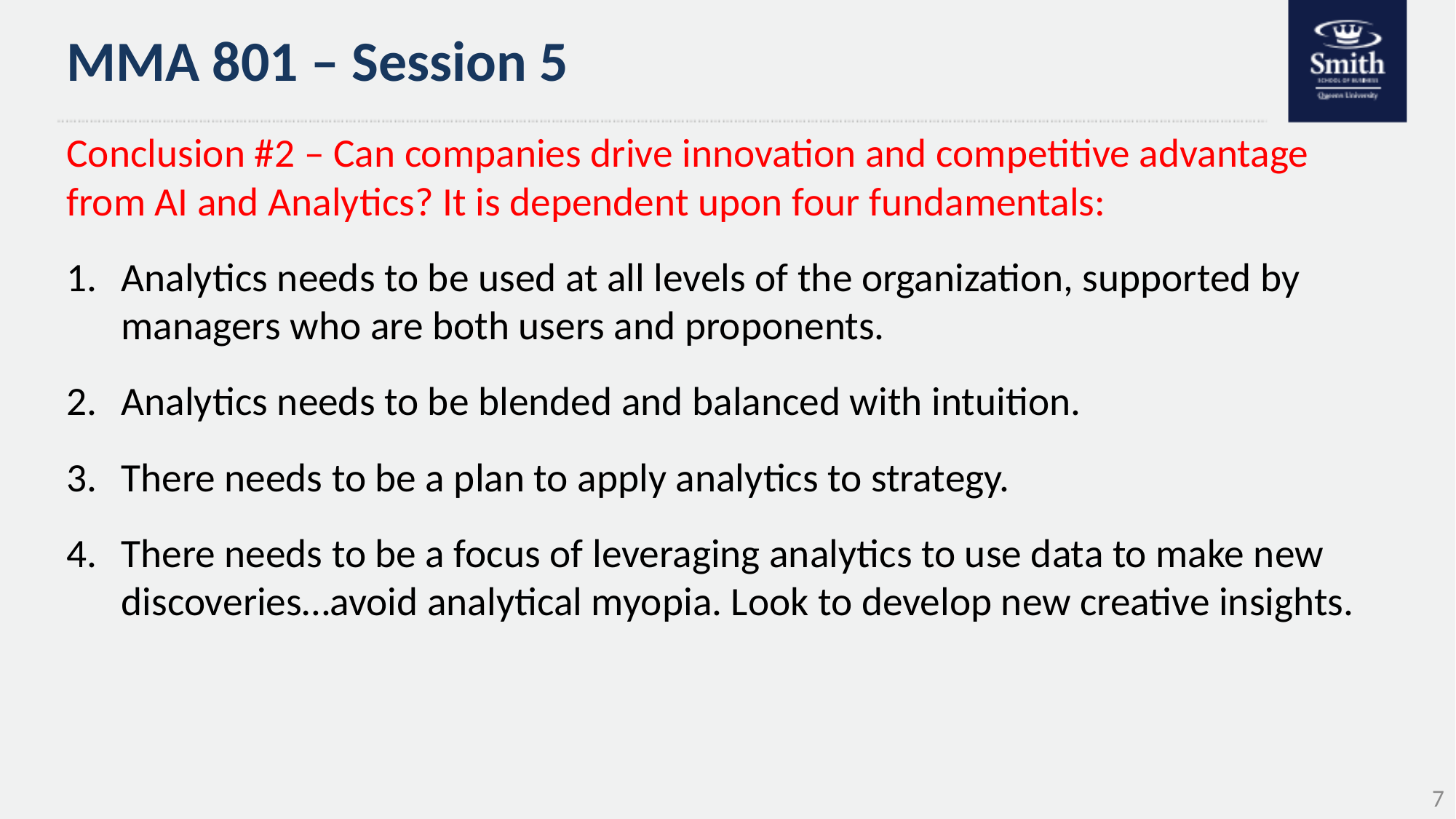

# MMA 801 – Session 5
Conclusion #2 – Can companies drive innovation and competitive advantage from AI and Analytics? It is dependent upon four fundamentals:
Analytics needs to be used at all levels of the organization, supported by managers who are both users and proponents.
Analytics needs to be blended and balanced with intuition.
There needs to be a plan to apply analytics to strategy.
There needs to be a focus of leveraging analytics to use data to make new discoveries…avoid analytical myopia. Look to develop new creative insights.

7